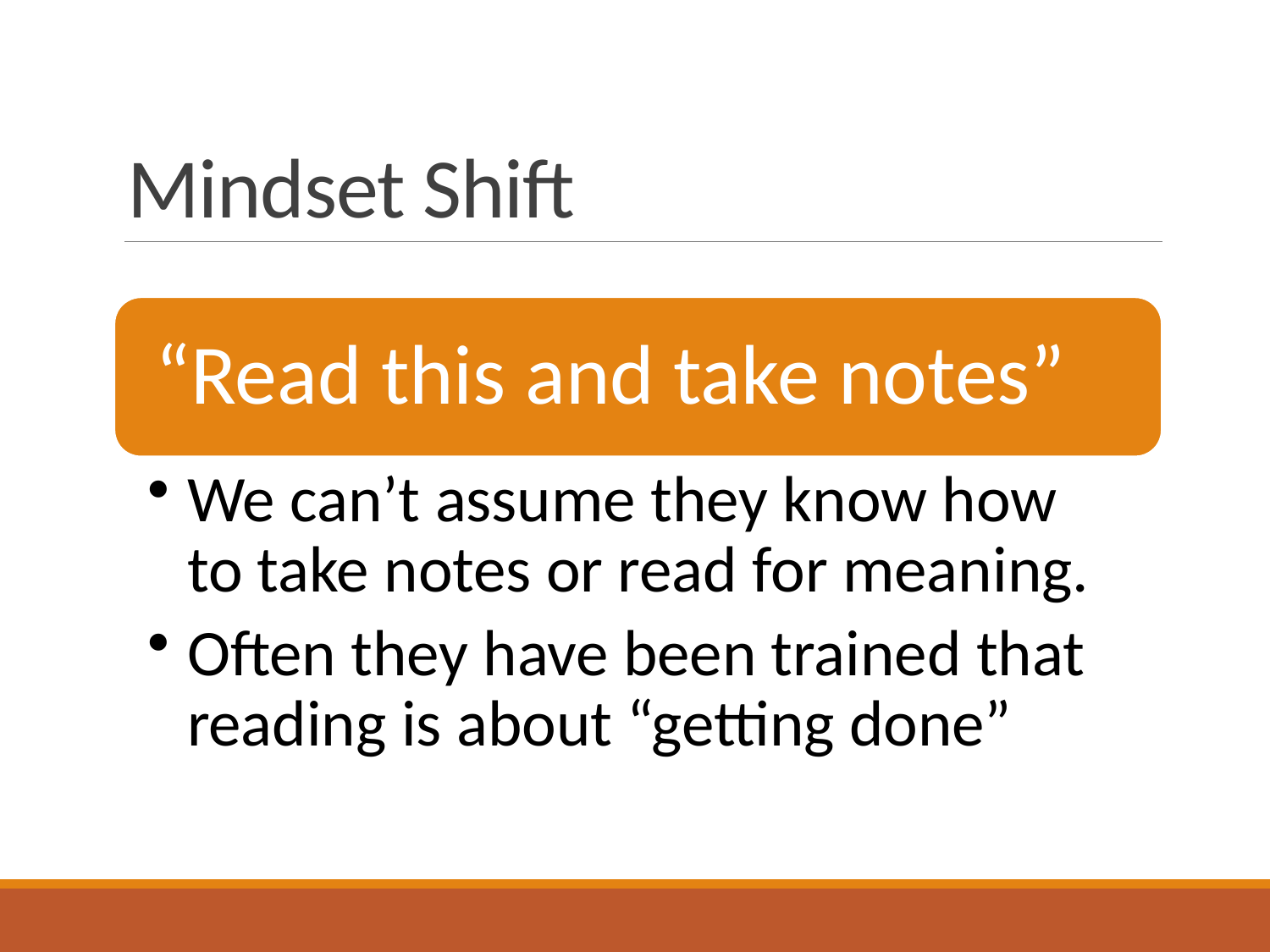

# Mindset Shift
“Read this and take notes”
We can’t assume they know how to take notes or read for meaning.
Often they have been trained that reading is about “getting done”